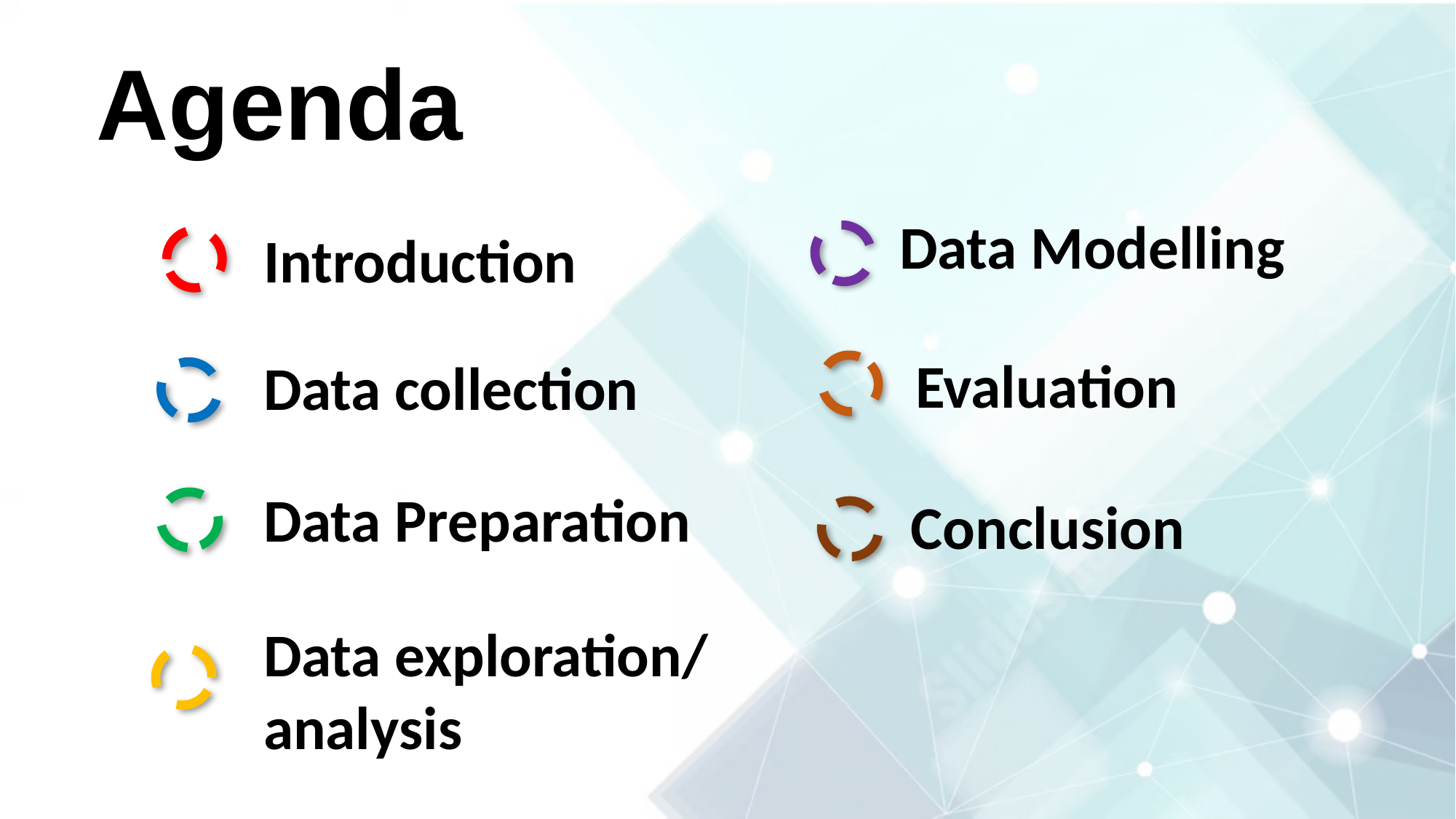

Agenda
Data Modelling
Introduction

Evaluation
Data collection

Data Preparation
Conclusion

Data exploration/
analysis